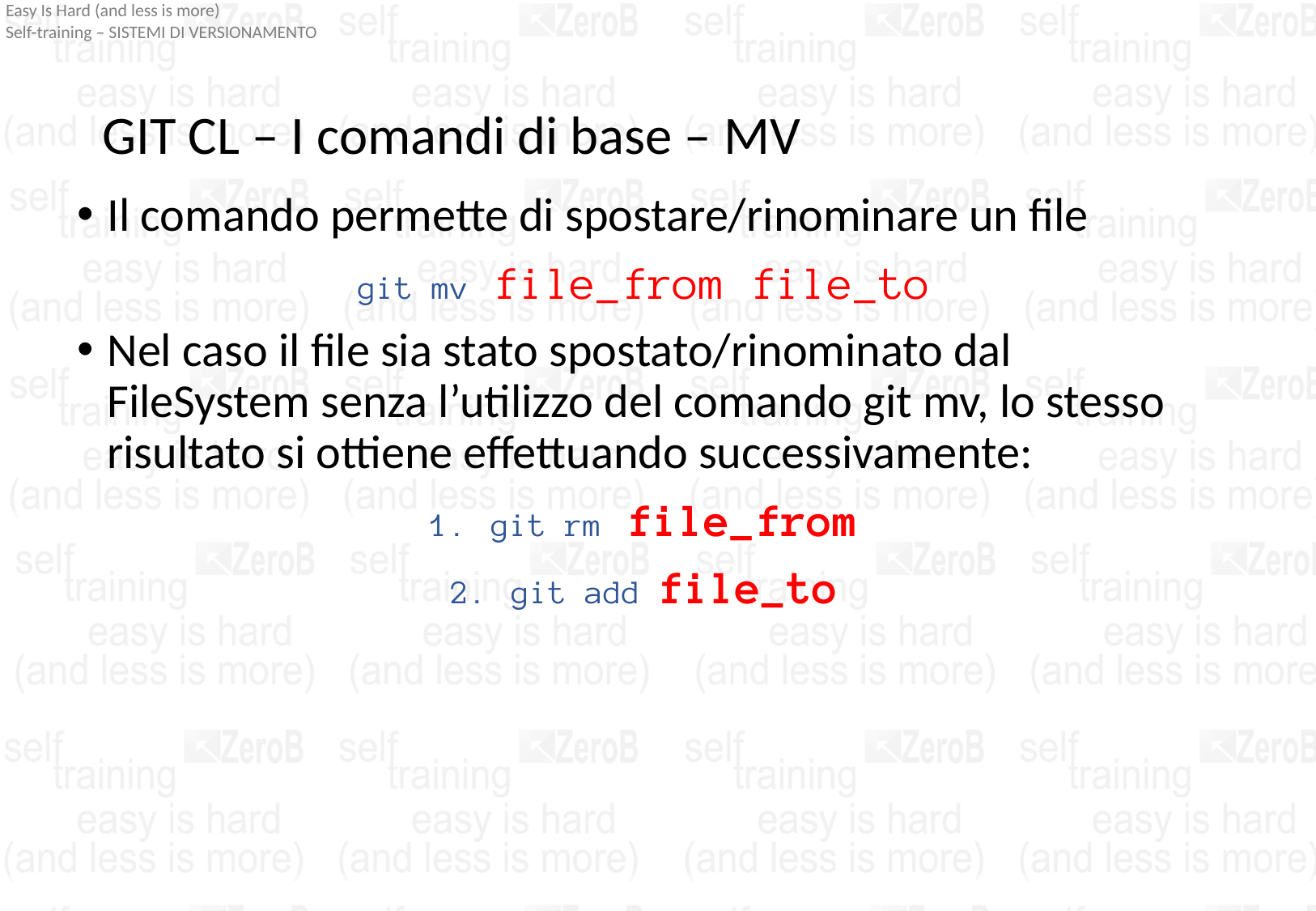

# GIT CL – I comandi di base – MV
Il comando permette di spostare/rinominare un file
git mv file_from file_to
Nel caso il file sia stato spostato/rinominato dal FileSystem senza l’utilizzo del comando git mv, lo stesso risultato si ottiene effettuando successivamente:
git rm file_from
git add file_to